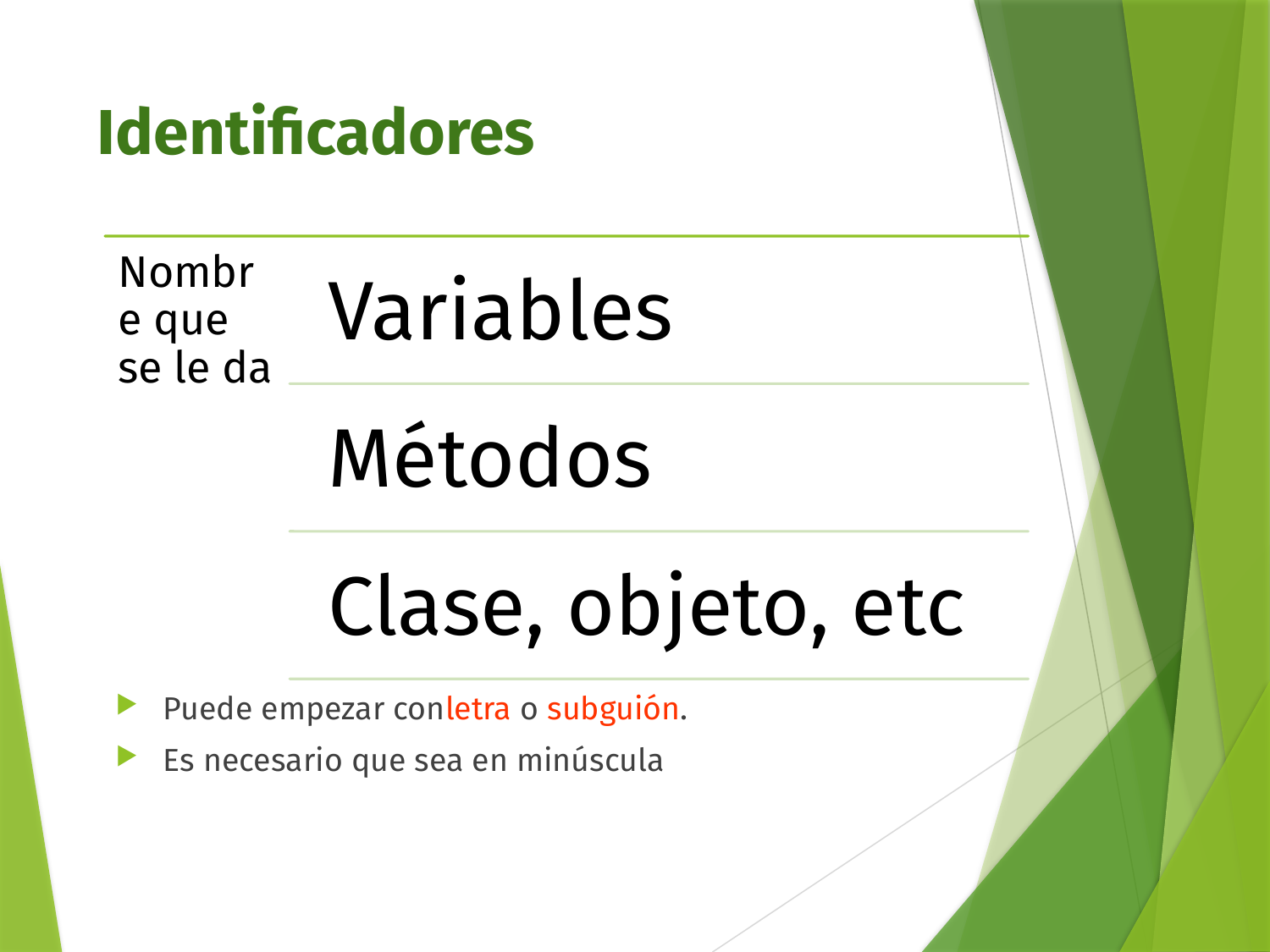

# Identificadores
Nombre que se le da
Variables
Métodos
Clase, objeto, etc
Puede empezar conletra o subguión.
Es necesario que sea en minúscula